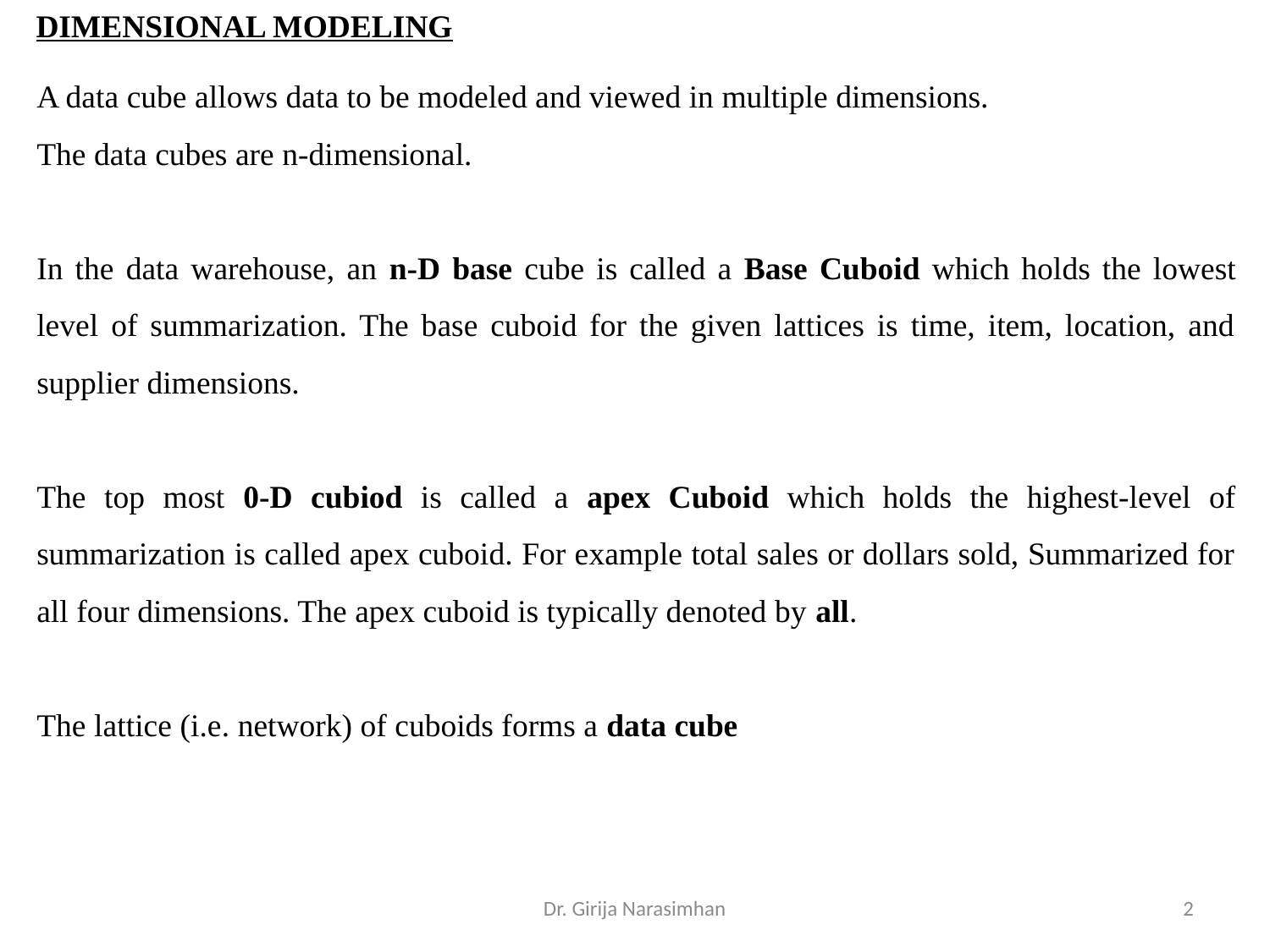

DIMENSIONAL MODELING
A data cube allows data to be modeled and viewed in multiple dimensions.
The data cubes are n-dimensional.

In the data warehouse, an n-D base cube is called a Base Cuboid which holds the lowest level of summarization. The base cuboid for the given lattices is time, item, location, and supplier dimensions.

The top most 0-D cubiod is called a apex Cuboid which holds the highest-level of summarization is called apex cuboid. For example total sales or dollars sold, Summarized for all four dimensions. The apex cuboid is typically denoted by all.

The lattice (i.e. network) of cuboids forms a data cube
Dr. Girija Narasimhan
2